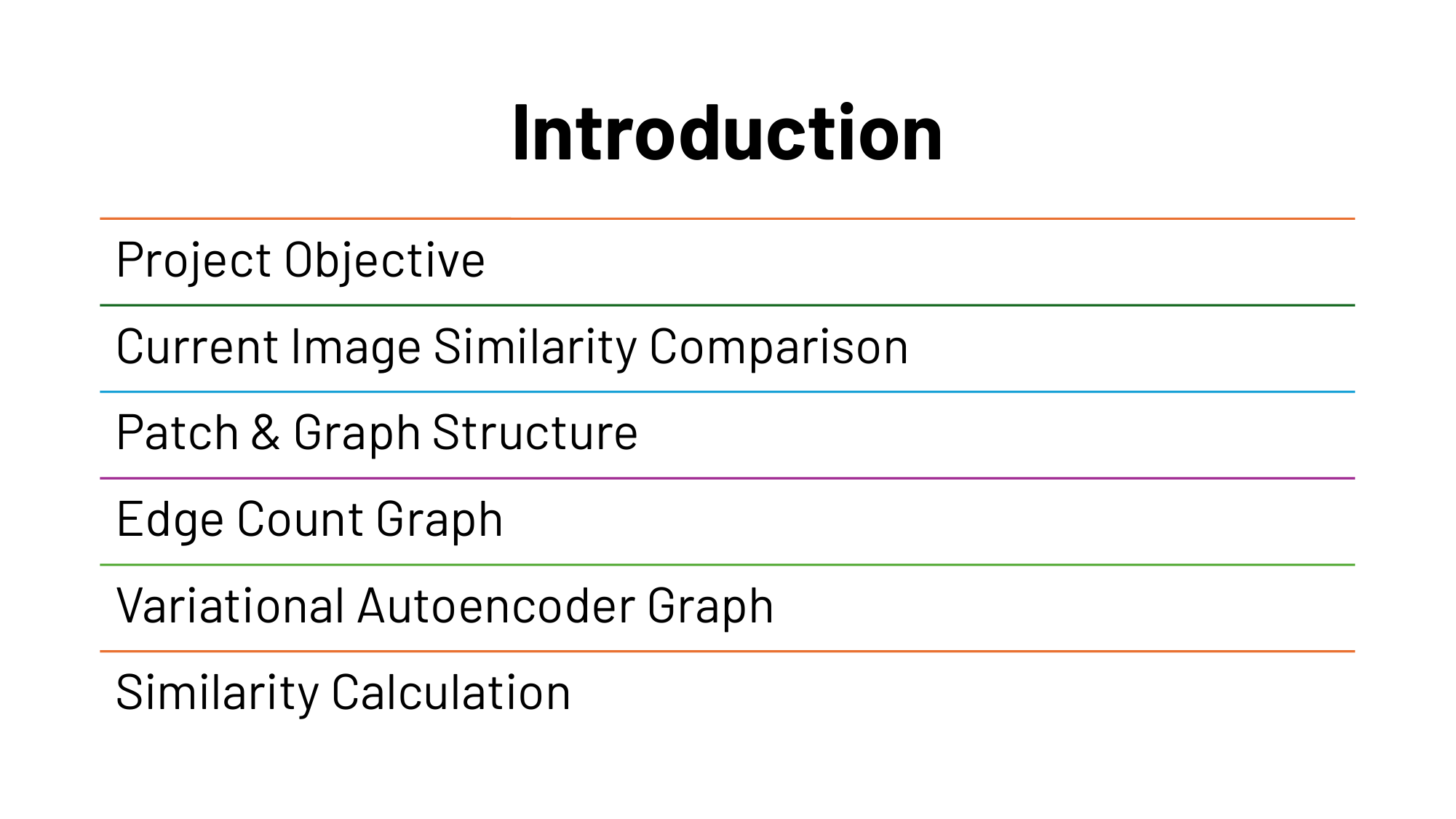

# Introduction
Project Objective
Current Image Similarity Comparison
Patch & Graph Structure
Edge Count Graph
Variational Autoencoder Graph
Similarity Calculation